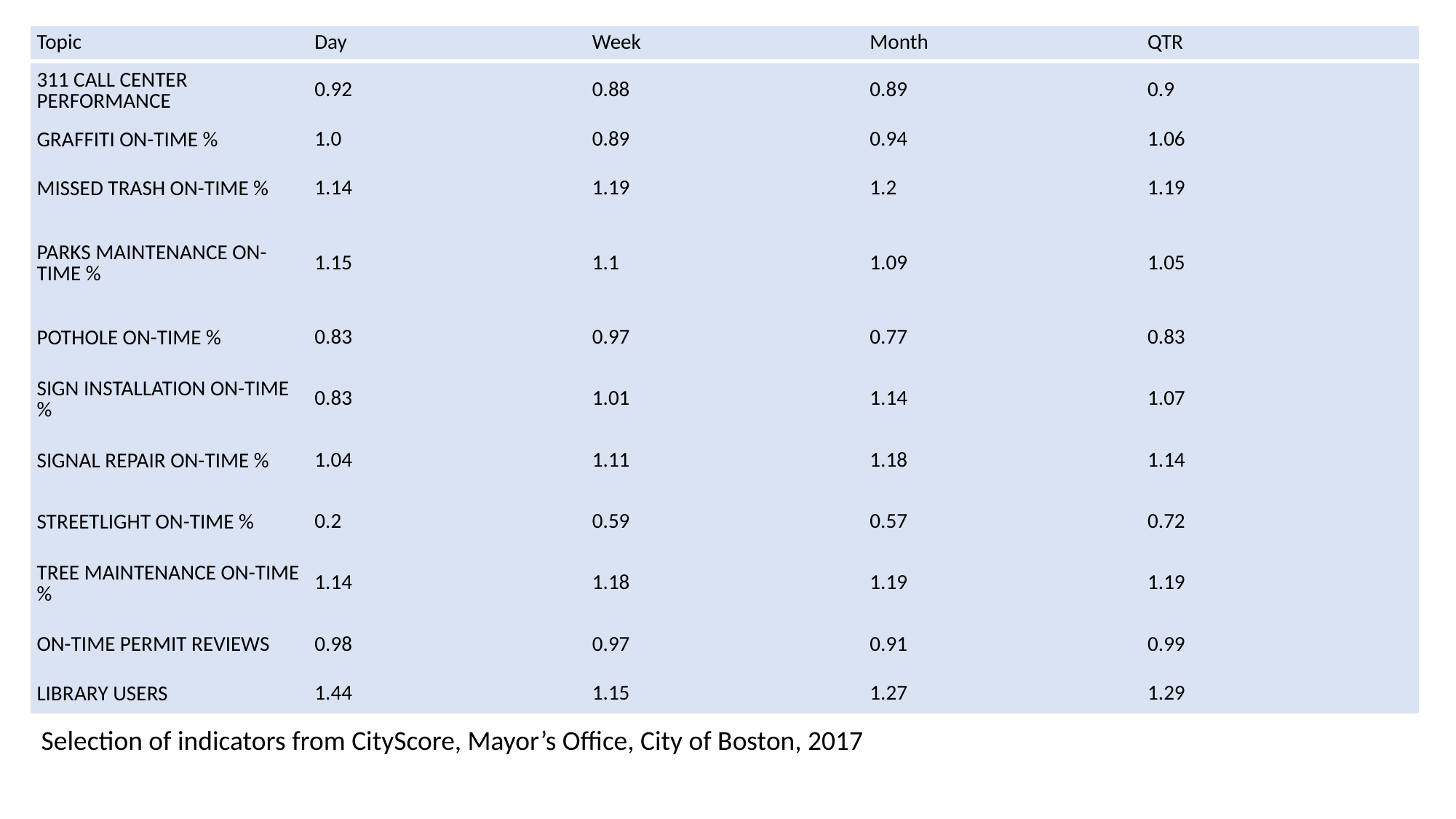

| Topic | Day | Week | Month | QTR |
| --- | --- | --- | --- | --- |
| 311 CALL CENTER PERFORMANCE | 0.92 | 0.88 | 0.89 | 0.9 |
| GRAFFITI ON-TIME % | 1.0 | 0.89 | 0.94 | 1.06 |
| MISSED TRASH ON-TIME % | 1.14 | 1.19 | 1.2 | 1.19 |
| PARKS MAINTENANCE ON-TIME % | 1.15 | 1.1 | 1.09 | 1.05 |
| POTHOLE ON-TIME % | 0.83 | 0.97 | 0.77 | 0.83 |
| SIGN INSTALLATION ON-TIME % | 0.83 | 1.01 | 1.14 | 1.07 |
| SIGNAL REPAIR ON-TIME % | 1.04 | 1.11 | 1.18 | 1.14 |
| STREETLIGHT ON-TIME % | 0.2 | 0.59 | 0.57 | 0.72 |
| TREE MAINTENANCE ON-TIME % | 1.14 | 1.18 | 1.19 | 1.19 |
| ON-TIME PERMIT REVIEWS | 0.98 | 0.97 | 0.91 | 0.99 |
| LIBRARY USERS | 1.44 | 1.15 | 1.27 | 1.29 |

Selection of indicators from CityScore, Mayor’s Office, City of Boston, 2017